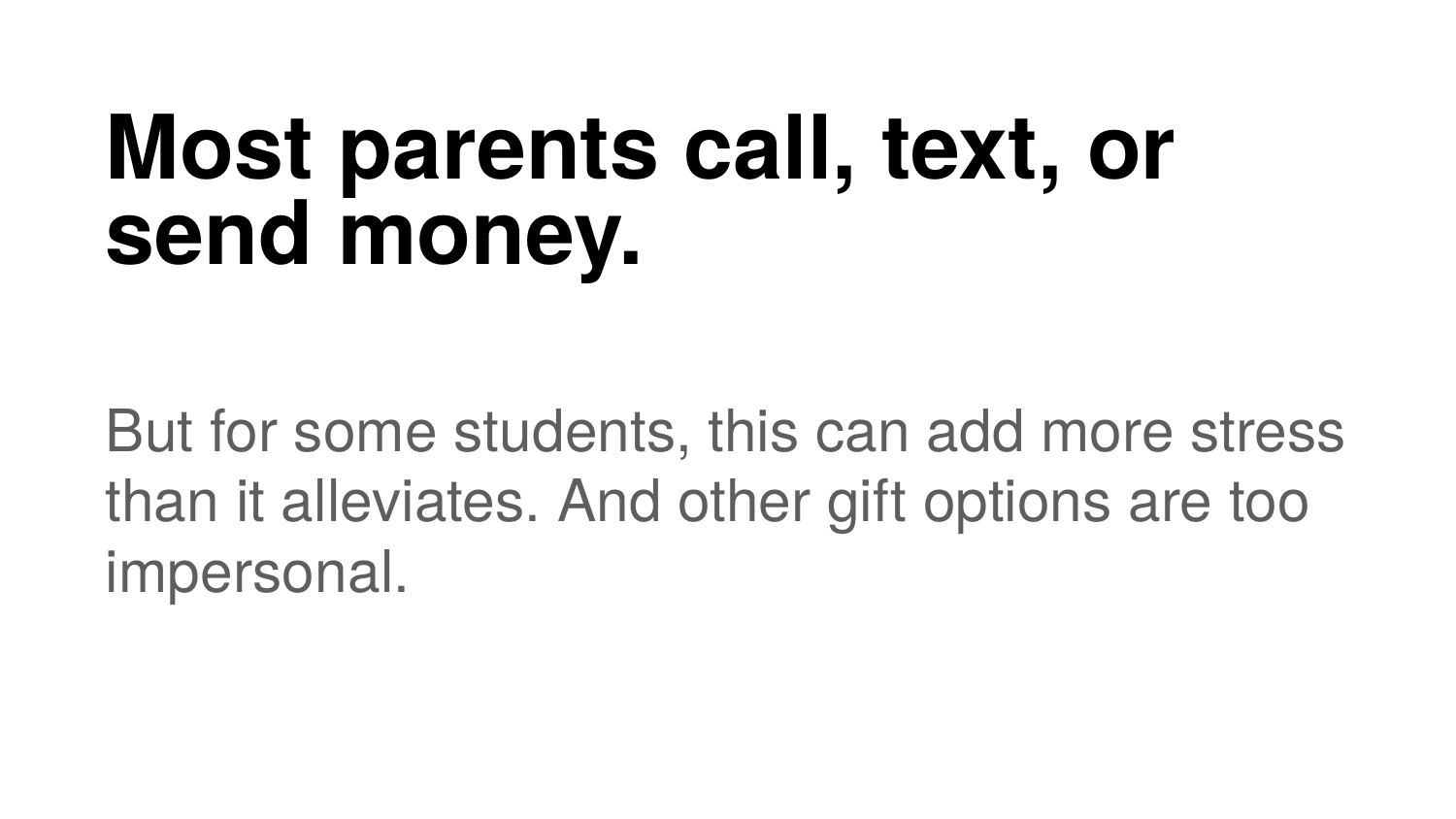

# Most parents call, text, or send money.
But for some students, this can add more stress than it alleviates. And other gift options are too impersonal.